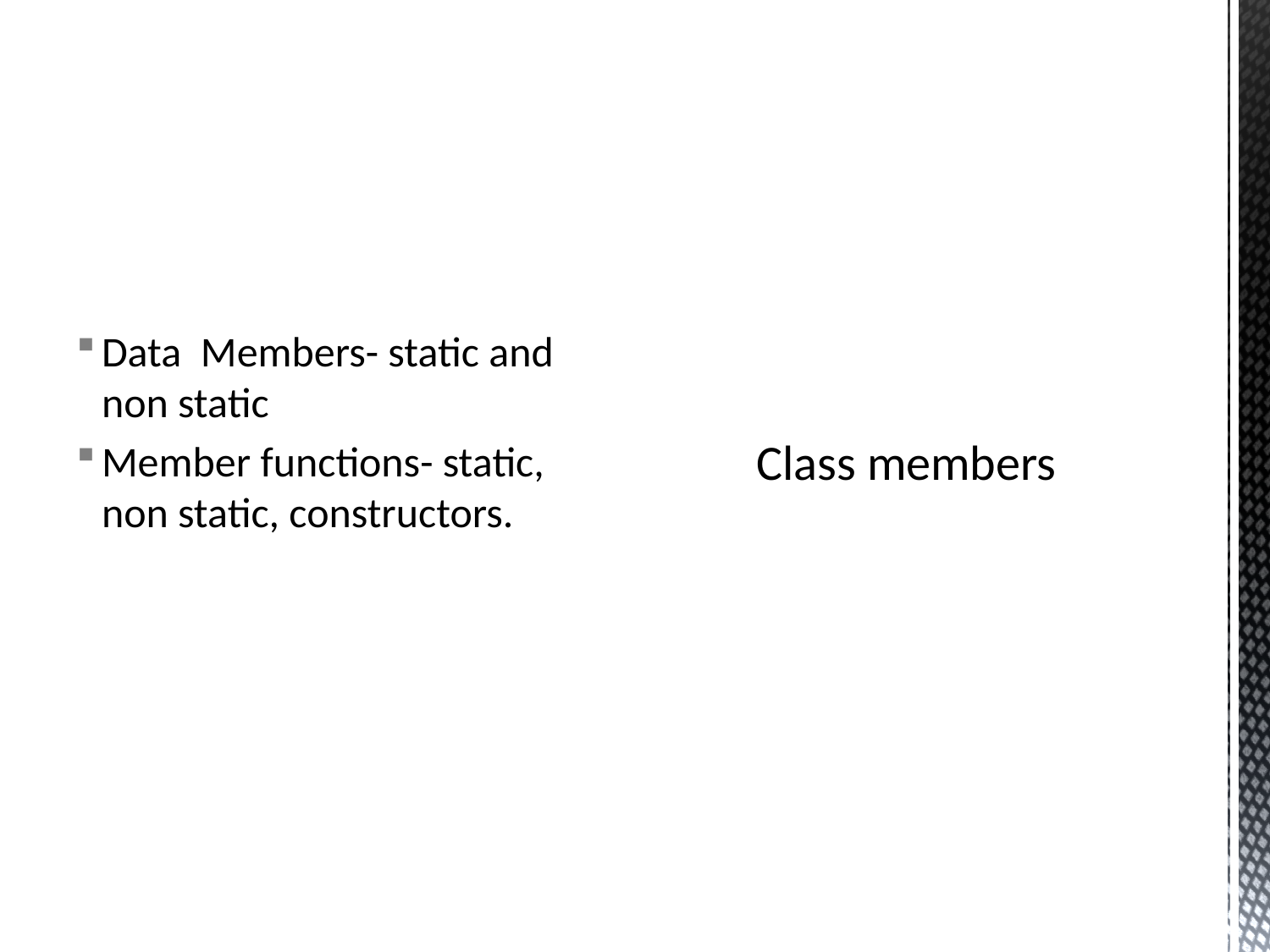

Data  Members- static and non static
Member functions- static, non static, constructors.

# Class members